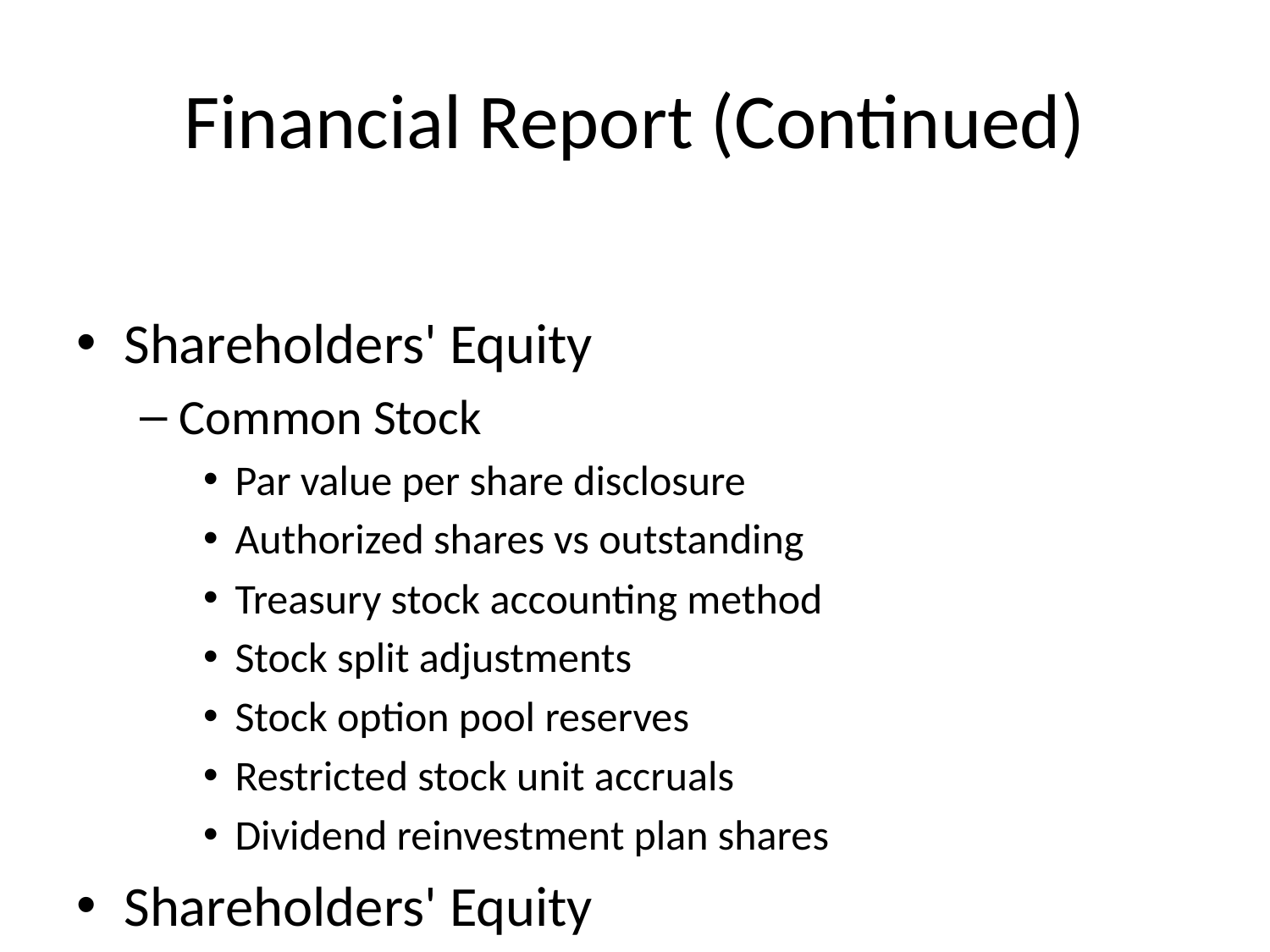

# Financial Report (Continued)

Shareholders' Equity
Common Stock
Par value per share disclosure
Authorized shares vs outstanding
Treasury stock accounting method
Stock split adjustments
Stock option pool reserves
Restricted stock unit accruals
Dividend reinvestment plan shares
Shareholders' Equity
Retained Earnings
Prior period adjustments
Dividend declaration accounting
ESOP allocation impacts
Foreign currency translation adjustments
Hedging reserve balances
Revaluation surplus accounts
Accumulated other comprehensive income